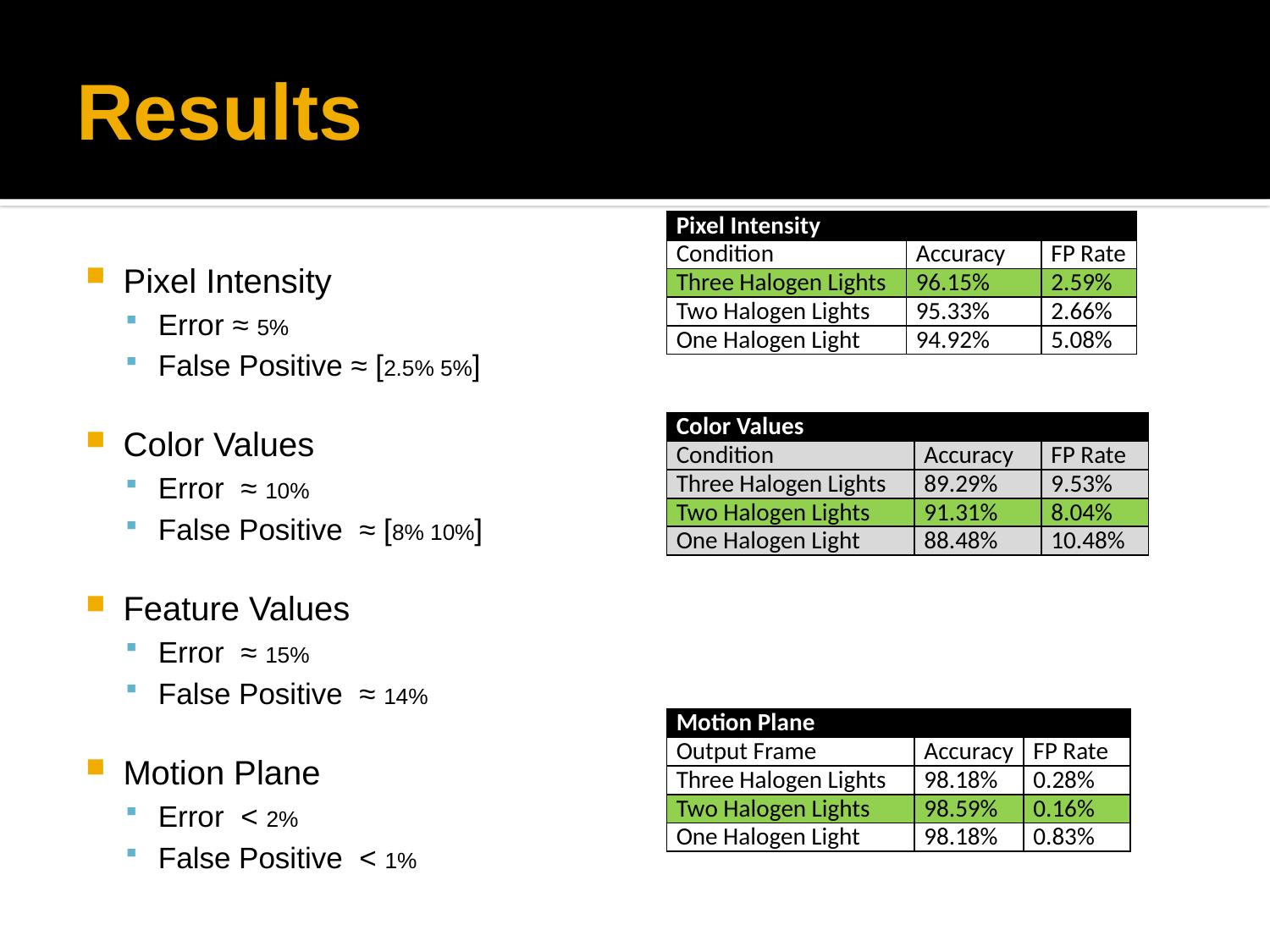

# Results
| Pixel Intensity |  |  |
| --- | --- | --- |
| Condition | Accuracy | FP Rate |
| Three Halogen Lights | 96.15% | 2.59% |
| Two Halogen Lights | 95.33% | 2.66% |
| One Halogen Light | 94.92% | 5.08% |
Pixel Intensity
Error ≈ 5%
False Positive ≈ [2.5% 5%]

Color Values
Error  ≈ 10%
False Positive  ≈ [8% 10%]

Feature Values
Error  ≈ 15%
False Positive  ≈ 14%

Motion Plane
Error  < 2%
False Positive  < 1%

| Color Values |  |  |
| --- | --- | --- |
| Condition | Accuracy | FP Rate |
| Three Halogen Lights | 89.29% | 9.53% |
| Two Halogen Lights | 91.31% | 8.04% |
| One Halogen Light | 88.48% | 10.48% |
| Motion Plane |  |  |
| --- | --- | --- |
| Output Frame | Accuracy | FP Rate |
| Three Halogen Lights | 98.18% | 0.28% |
| Two Halogen Lights | 98.59% | 0.16% |
| One Halogen Light | 98.18% | 0.83% |